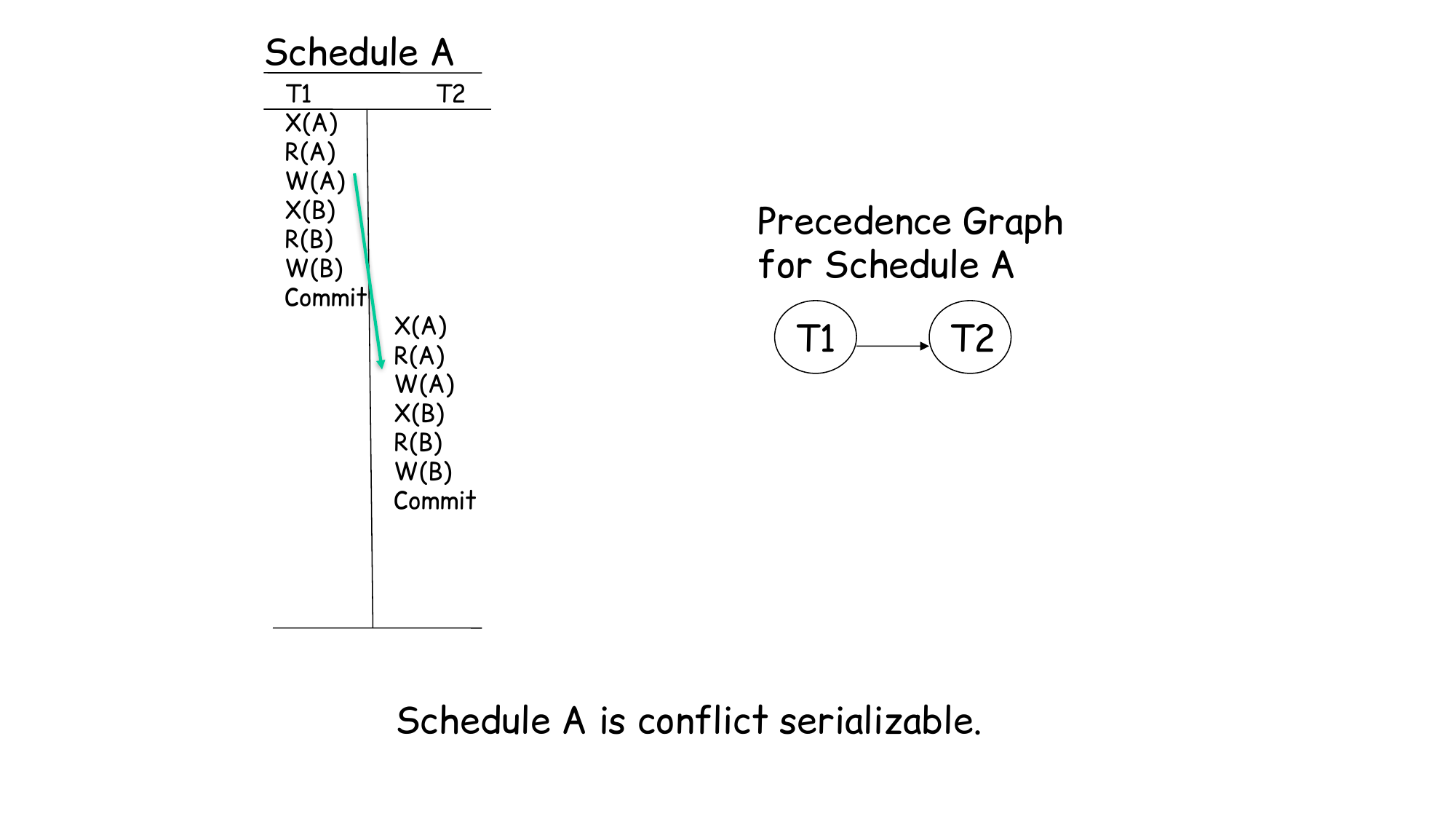

Schedule A

T1                 T2
X(A)
R(A)
W(A)
X(B)
R(B)
W(B)
Commit
	X(A)
	R(A)
	W(A)
               X(B)
	R(B)
	W(B)
	Commit

Precedence Graph for Schedule A

T1
T2

Schedule A is conflict serializable.